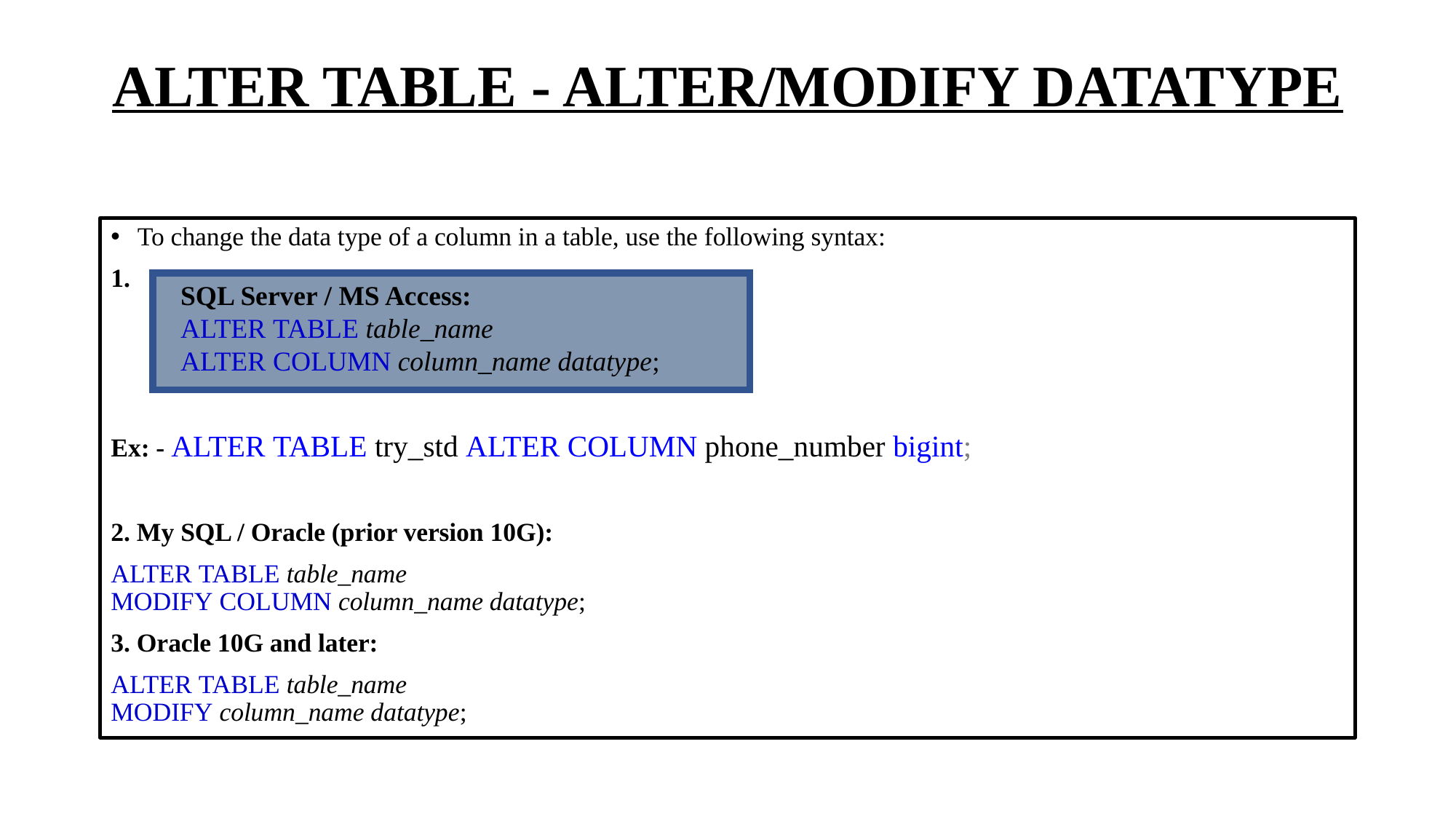

# ALTER TABLE - ALTER/MODIFY DATATYPE
To change the data type of a column in a table, use the following syntax:
1.

Ex: - ALTER TABLE try_std ALTER COLUMN phone_number bigint;

2. My SQL / Oracle (prior version 10G):
ALTER TABLE table_name
MODIFY COLUMN column_name datatype;
3. Oracle 10G and later:
ALTER TABLE table_name
MODIFY column_name datatype;

SQL Server / MS Access:
ALTER TABLE table_name
ALTER COLUMN column_name datatype;